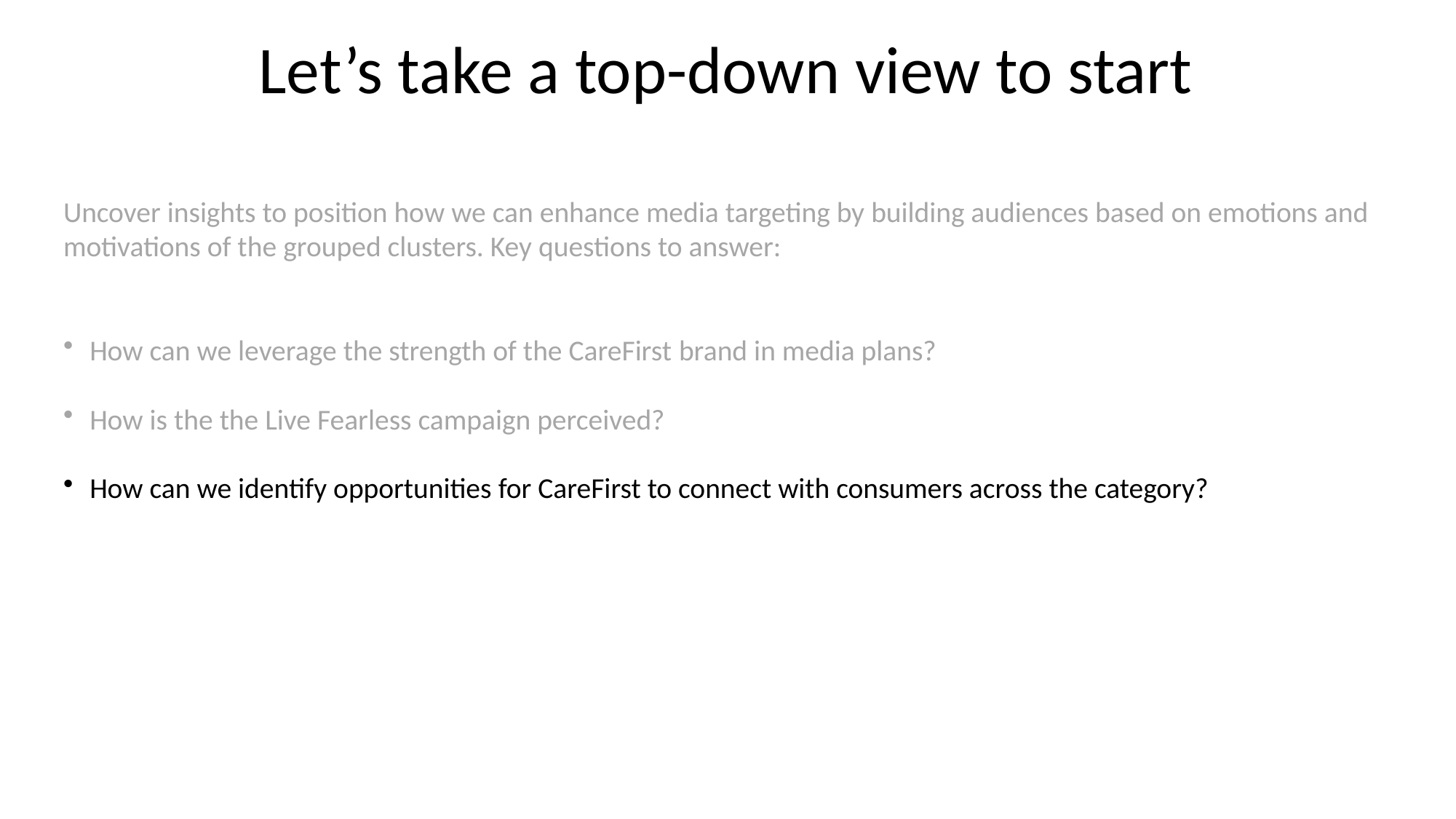

Let’s take a top-down view to start

Uncover insights to position how we can enhance media targeting by building audiences based on emotions and motivations of the grouped clusters. Key questions to answer:

How can we leverage the strength of the CareFirst brand in media plans?

How is the the Live Fearless campaign perceived?

How can we identify opportunities for CareFirst to connect with consumers across the category?